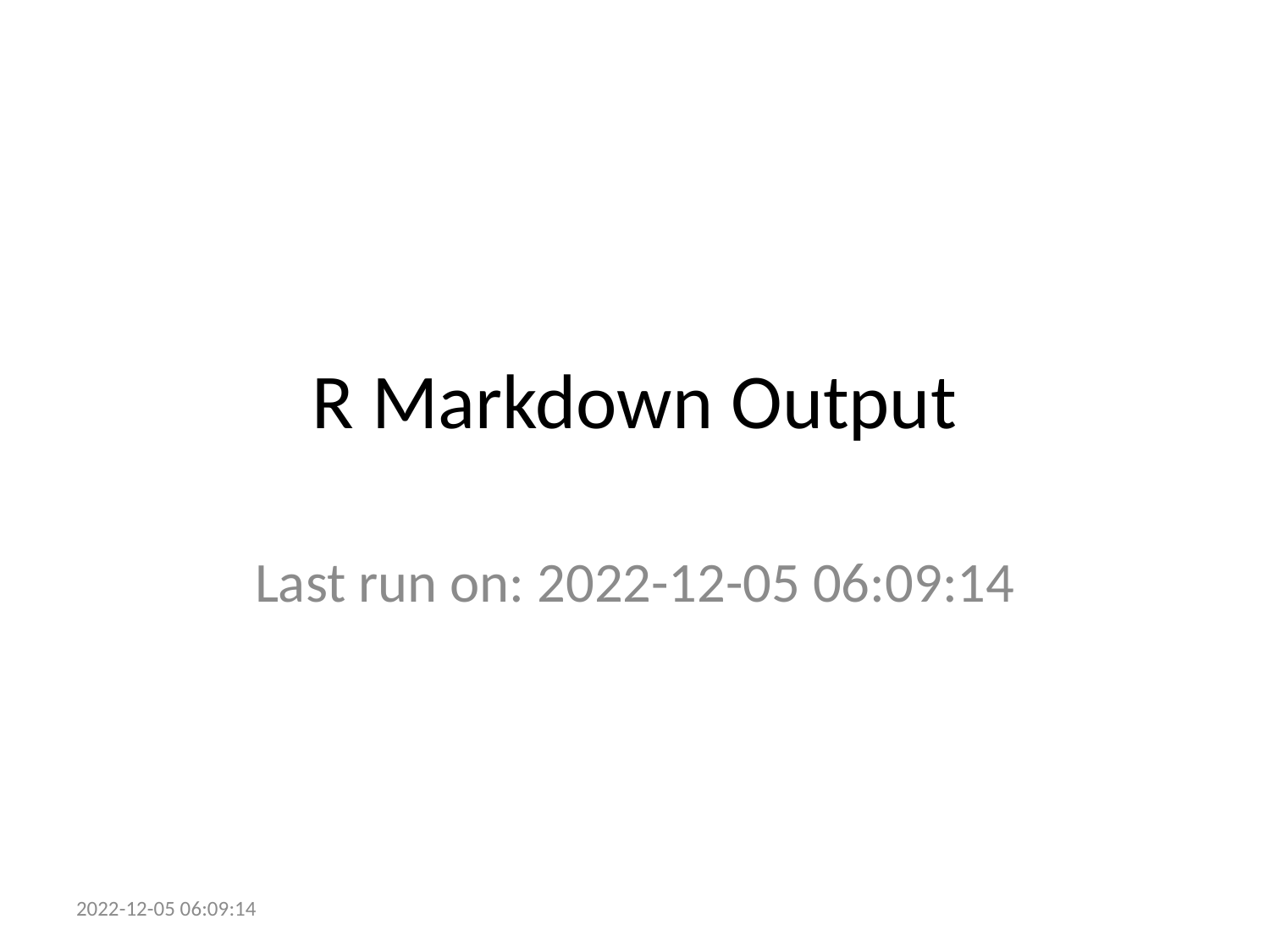

# R Markdown Output
Last run on: 2022-12-05 06:09:14
2022-12-05 06:09:14